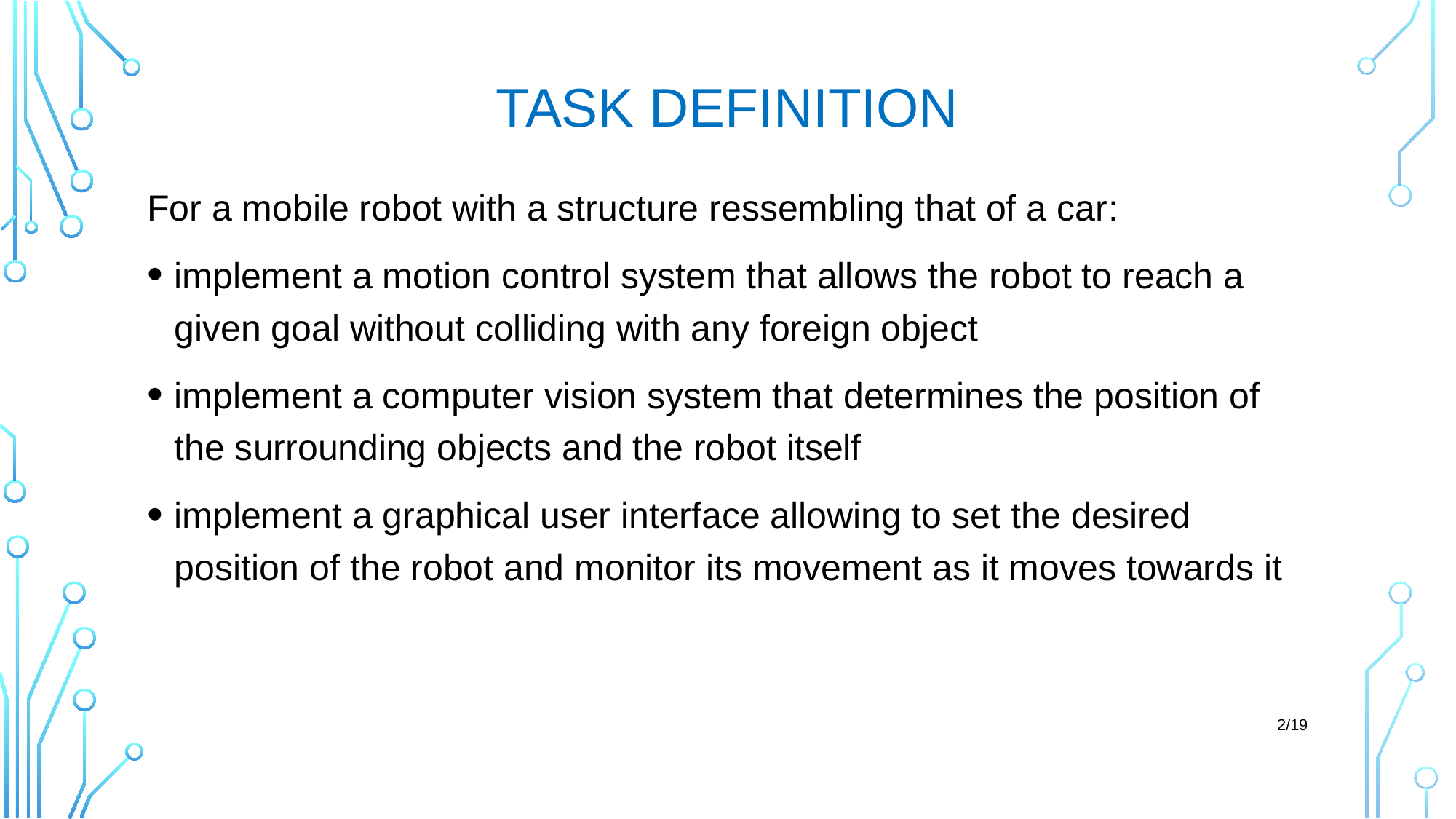

# Task definition
For a mobile robot with a structure ressembling that of a car:
implement a motion control system that allows the robot to reach a given goal without colliding with any foreign object
implement a computer vision system that determines the position of the surrounding objects and the robot itself
implement a graphical user interface allowing to set the desired position of the robot and monitor its movement as it moves towards it

2/19